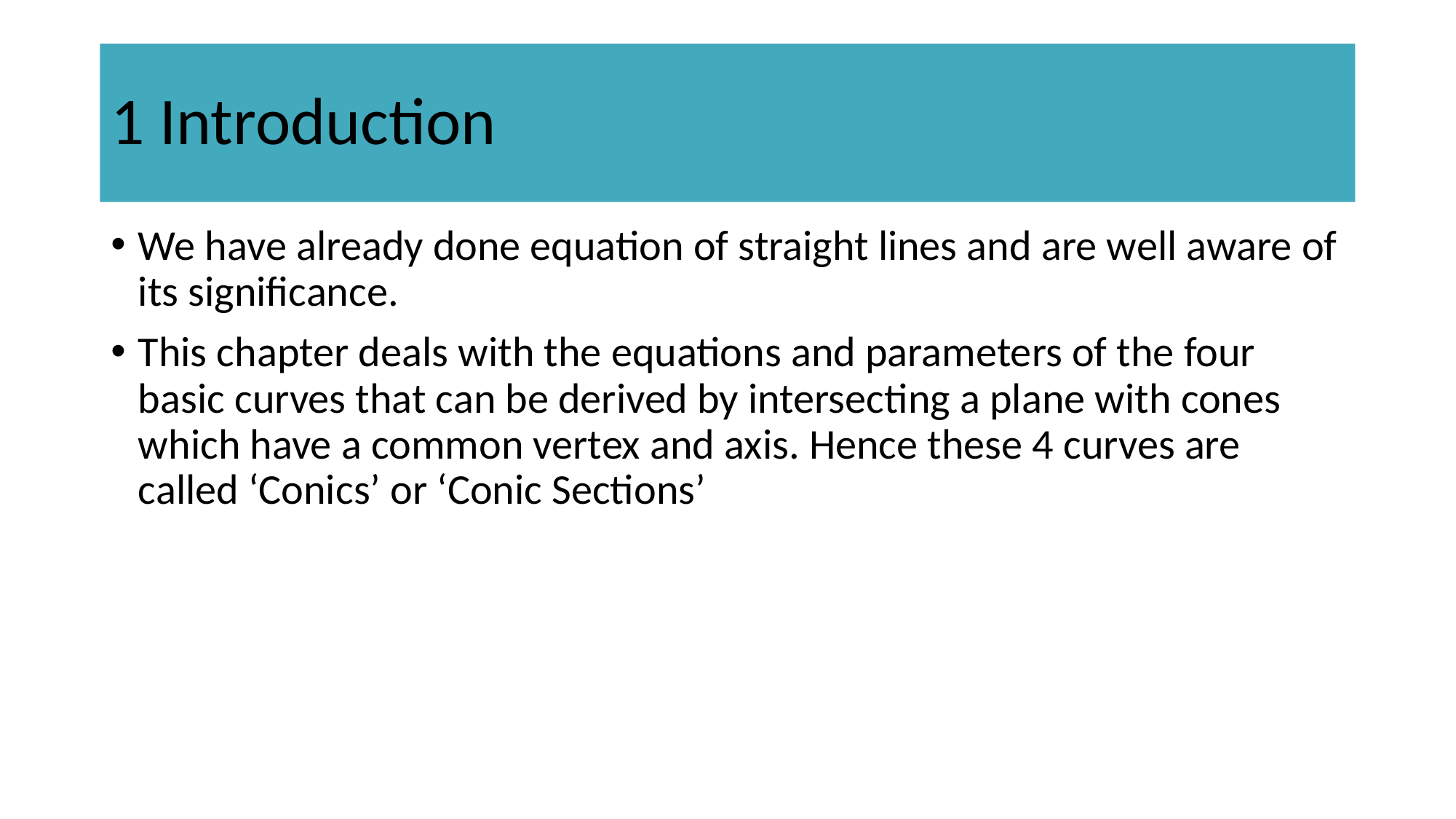

# 1 Introduction
We have already done equation of straight lines and are well aware of its significance.
This chapter deals with the equations and parameters of the four basic curves that can be derived by intersecting a plane with cones which have a common vertex and axis. Hence these 4 curves are called ‘Conics’ or ‘Conic Sections’